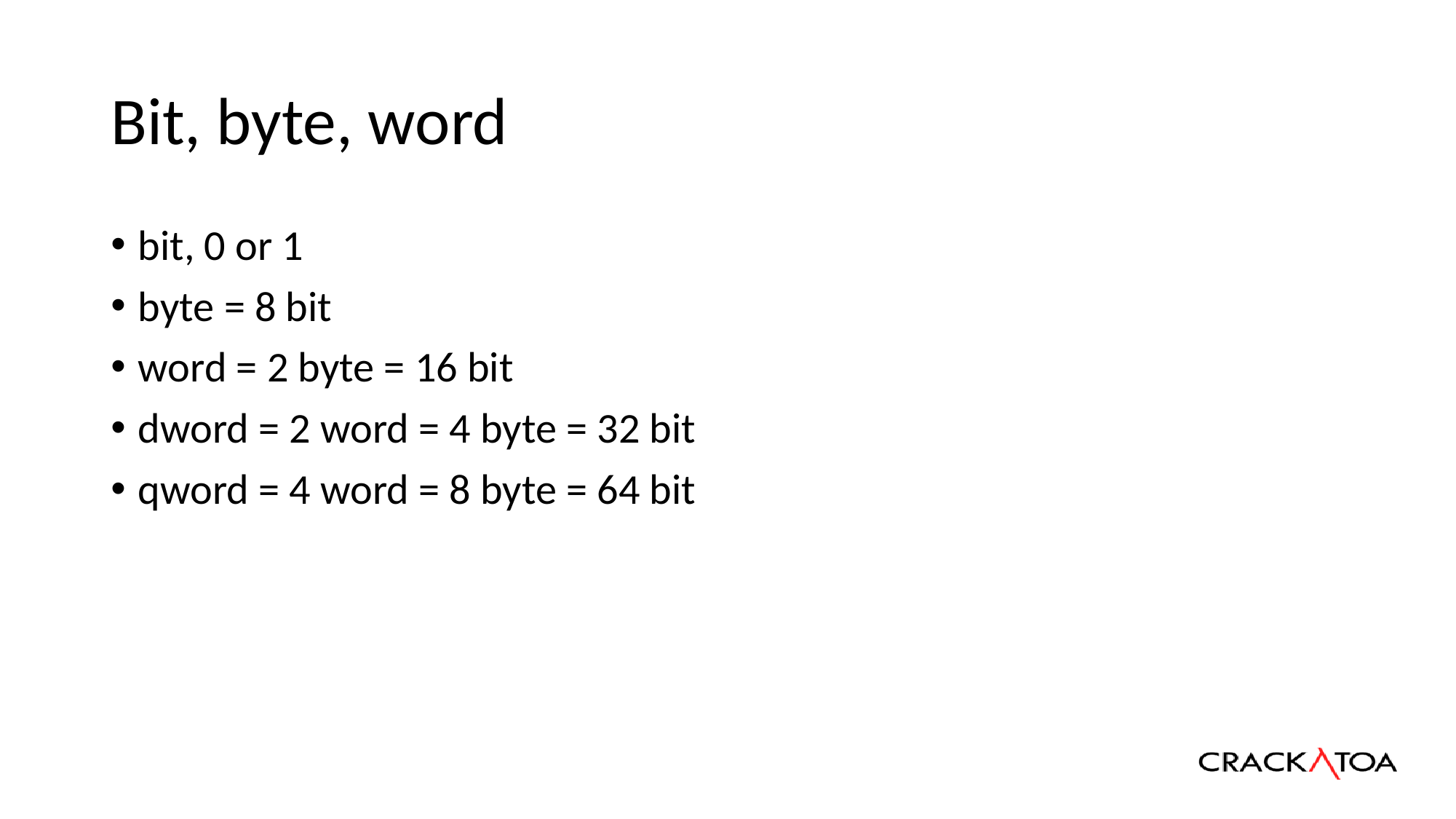

# Bit, byte, word
bit, 0 or 1
byte = 8 bit
word = 2 byte = 16 bit
dword = 2 word = 4 byte = 32 bit
qword = 4 word = 8 byte = 64 bit